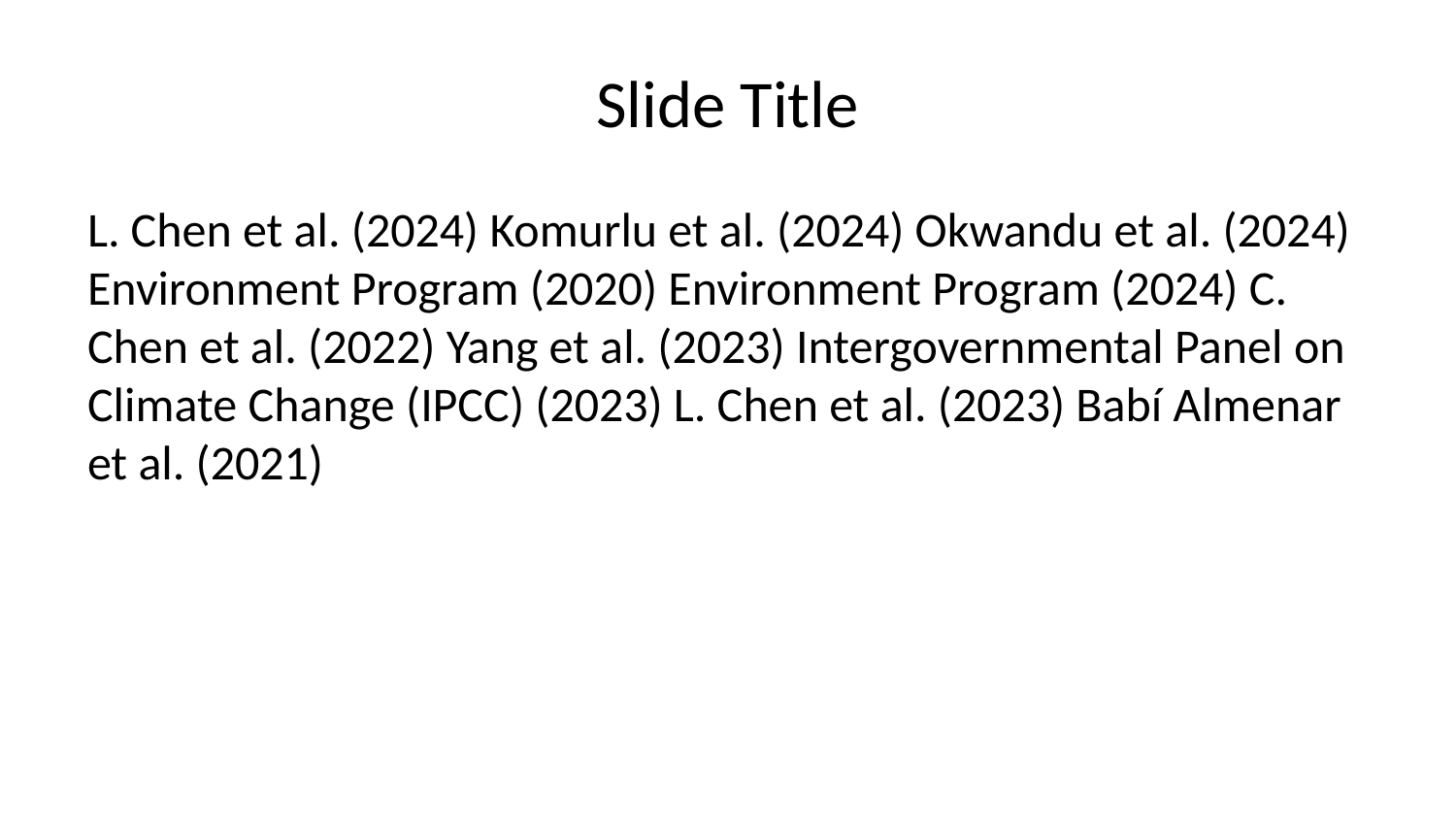

# Slide Title
L. Chen et al. (2024) Komurlu et al. (2024) Okwandu et al. (2024) Environment Program (2020) Environment Program (2024) C. Chen et al. (2022) Yang et al. (2023) Intergovernmental Panel on Climate Change (IPCC) (2023) L. Chen et al. (2023) Babí Almenar et al. (2021)